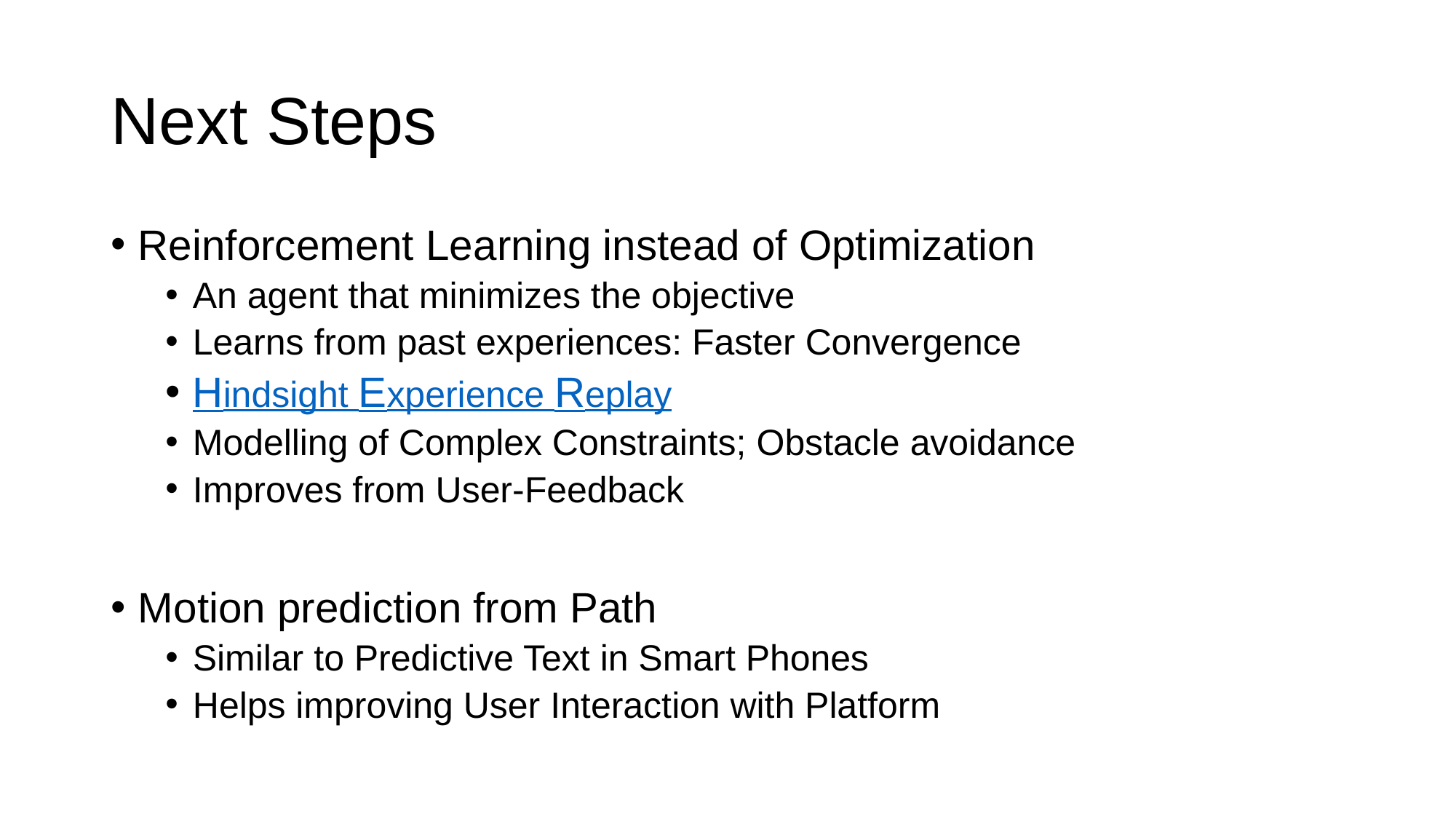

# Next Steps
Reinforcement Learning instead of Optimization
An agent that minimizes the objective
Learns from past experiences: Faster Convergence
Hindsight Experience Replay
Modelling of Complex Constraints; Obstacle avoidance
Improves from User-Feedback

Motion prediction from Path
Similar to Predictive Text in Smart Phones
Helps improving User Interaction with Platform